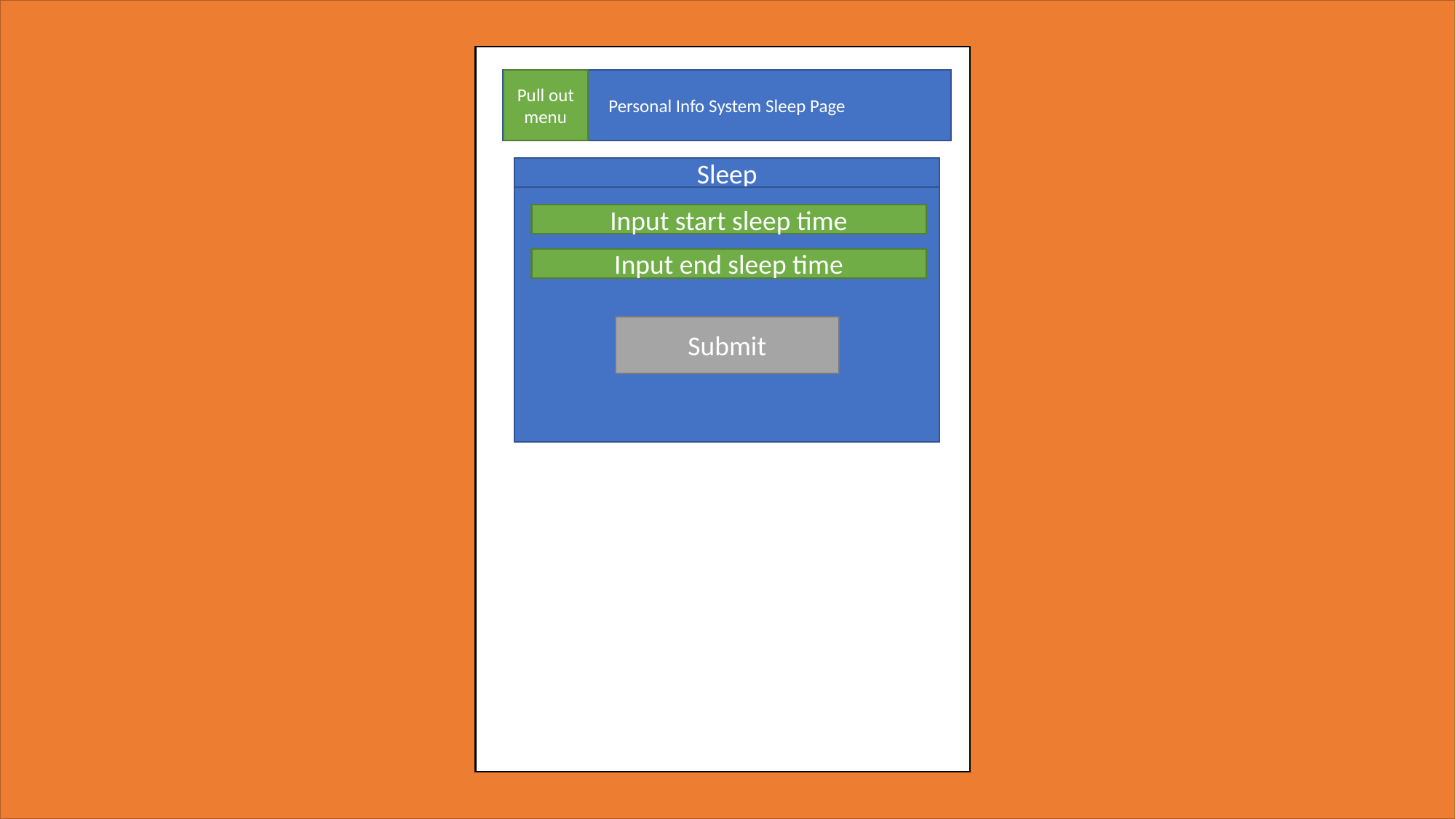

Personal Info System Sleep Page
Pull out menu
Sleep

Input start sleep time
Input end sleep time
Submit